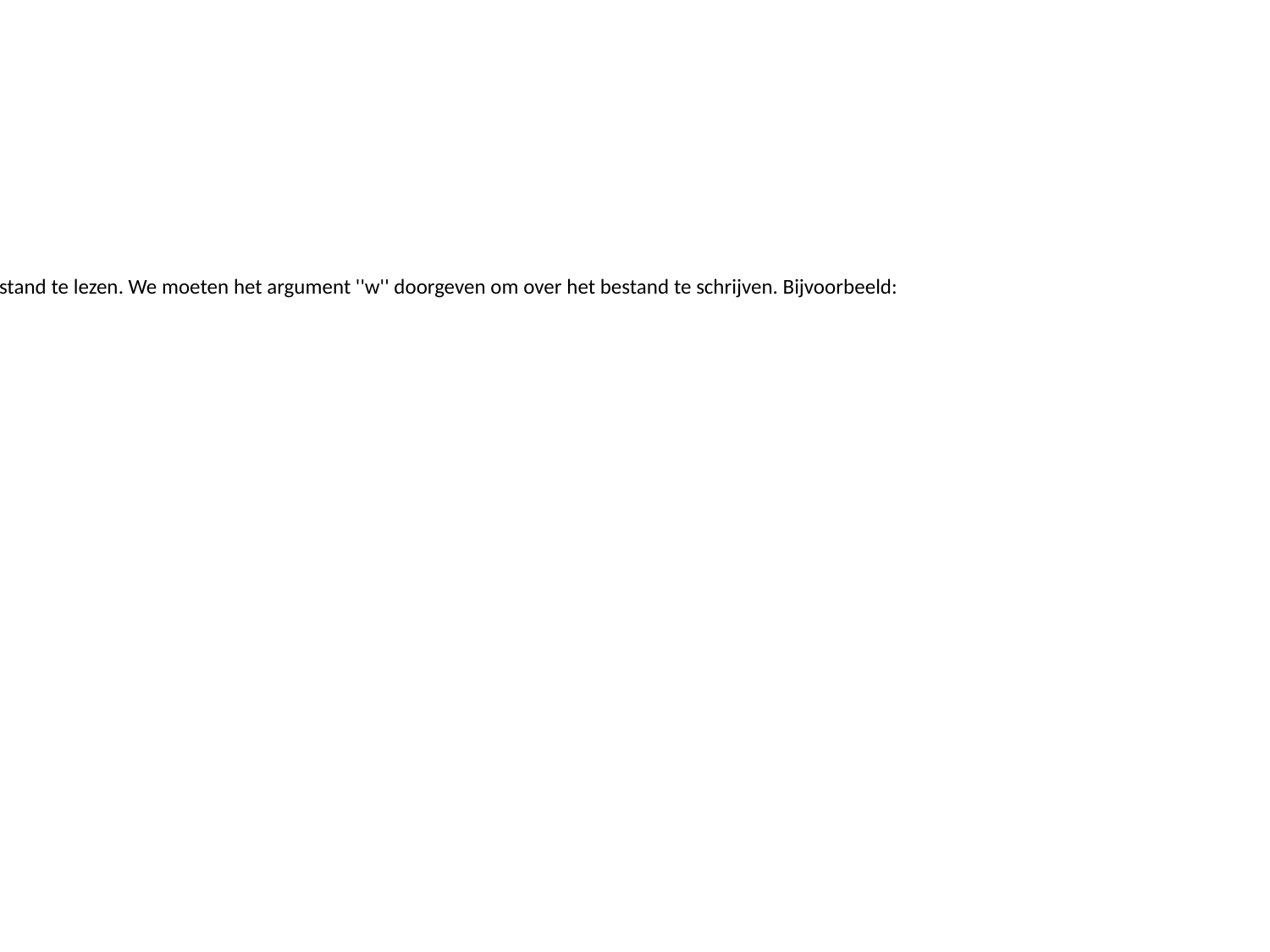

Info:
## Schrijven naar een bestand

Standaard staat de functie `open()` ons alleen toe om het bestand te lezen. We moeten het argument ''w'' doorgeven om over het bestand te schrijven. Bijvoorbeeld: